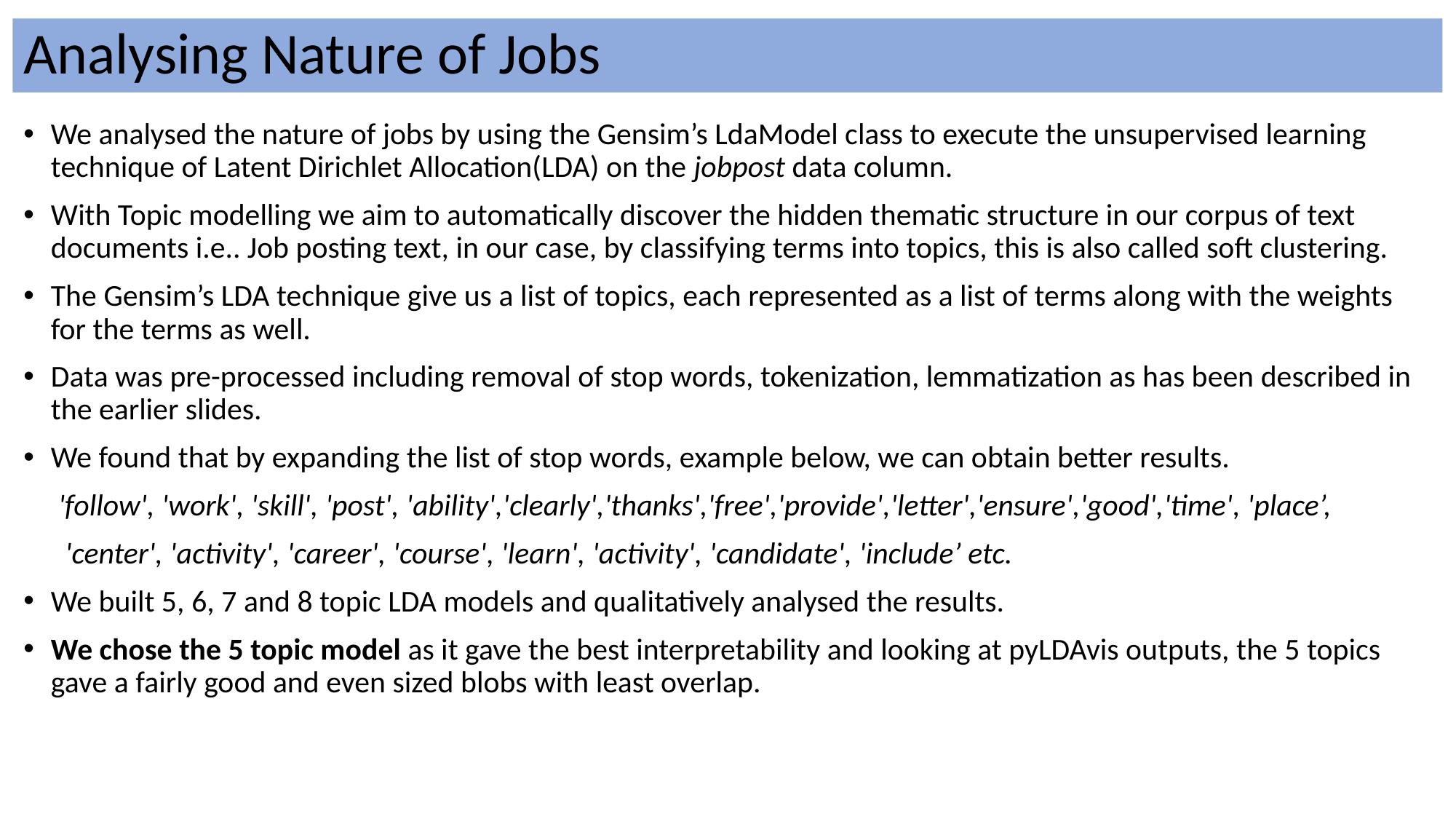

# Analysing Nature of Jobs
We analysed the nature of jobs by using the Gensim’s LdaModel class to execute the unsupervised learning technique of Latent Dirichlet Allocation(LDA) on the jobpost data column.
With Topic modelling we aim to automatically discover the hidden thematic structure in our corpus of text documents i.e.. Job posting text, in our case, by classifying terms into topics, this is also called soft clustering.
The Gensim’s LDA technique give us a list of topics, each represented as a list of terms along with the weights for the terms as well.
Data was pre-processed including removal of stop words, tokenization, lemmatization as has been described in the earlier slides.
We found that by expanding the list of stop words, example below, we can obtain better results.
     'follow', 'work', 'skill', 'post', 'ability','clearly','thanks','free','provide','letter','ensure','good','time', 'place’,
      'center', 'activity', 'career', 'course', 'learn', 'activity', 'candidate', 'include’ etc.
We built 5, 6, 7 and 8 topic LDA models and qualitatively analysed the results.
We chose the 5 topic model as it gave the best interpretability and looking at pyLDAvis outputs, the 5 topics gave a fairly good and even sized blobs with least overlap.